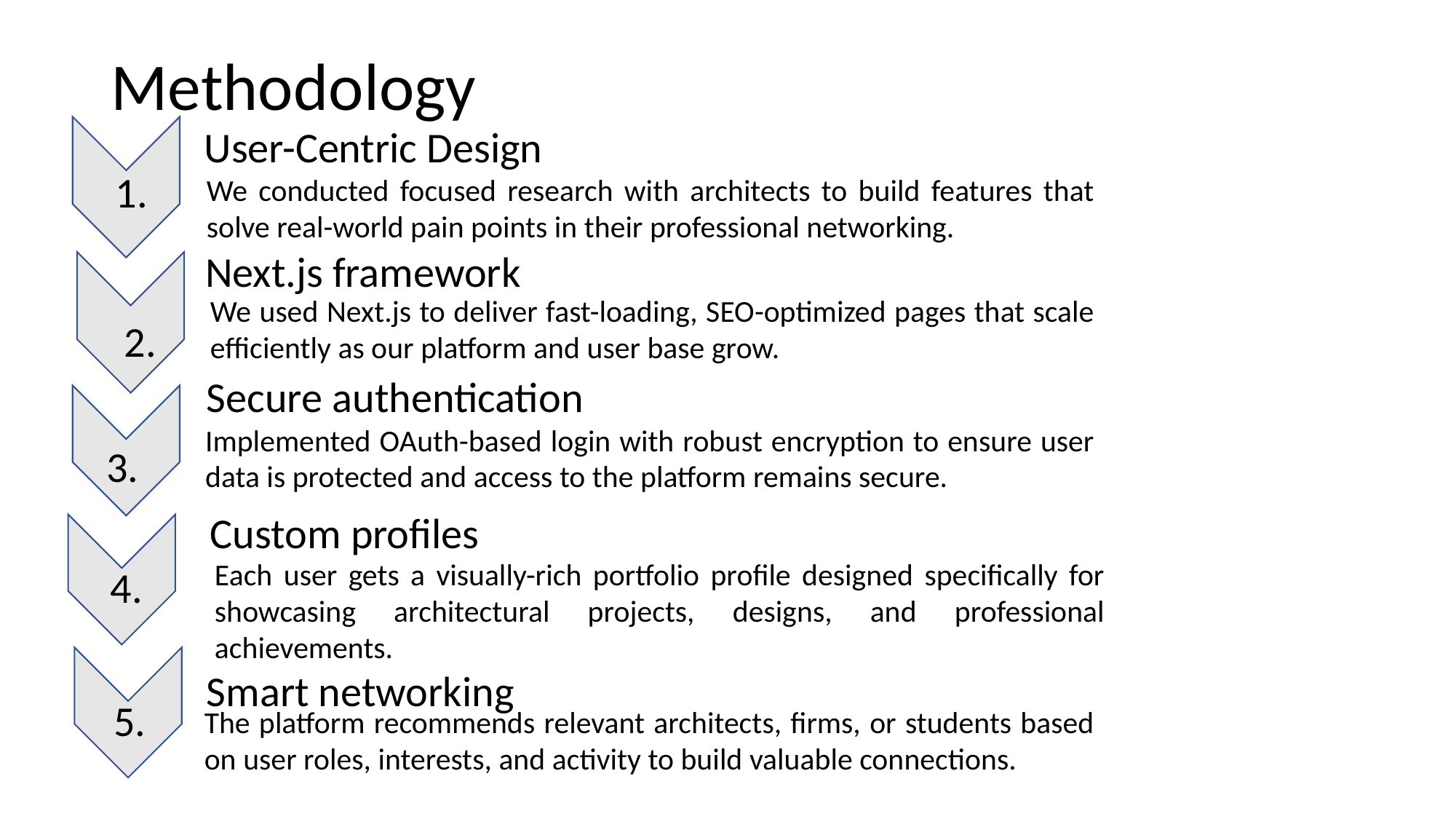

# Methodology
User-Centric Design

We conducted focused research with architects to build features that solve real-world pain points in their professional networking.
1.
Next.js framework

We used Next.js to deliver fast-loading, SEO-optimized pages that scale efficiently as our platform and user base grow.
2.
Secure authentication

Implemented OAuth-based login with robust encryption to ensure user data is protected and access to the platform remains secure.
3.
Custom profiles

Each user gets a visually-rich portfolio profile designed specifically for showcasing architectural projects, designs, and professional achievements.
4.

Smart networking
5.
The platform recommends relevant architects, firms, or students based on user roles, interests, and activity to build valuable connections.